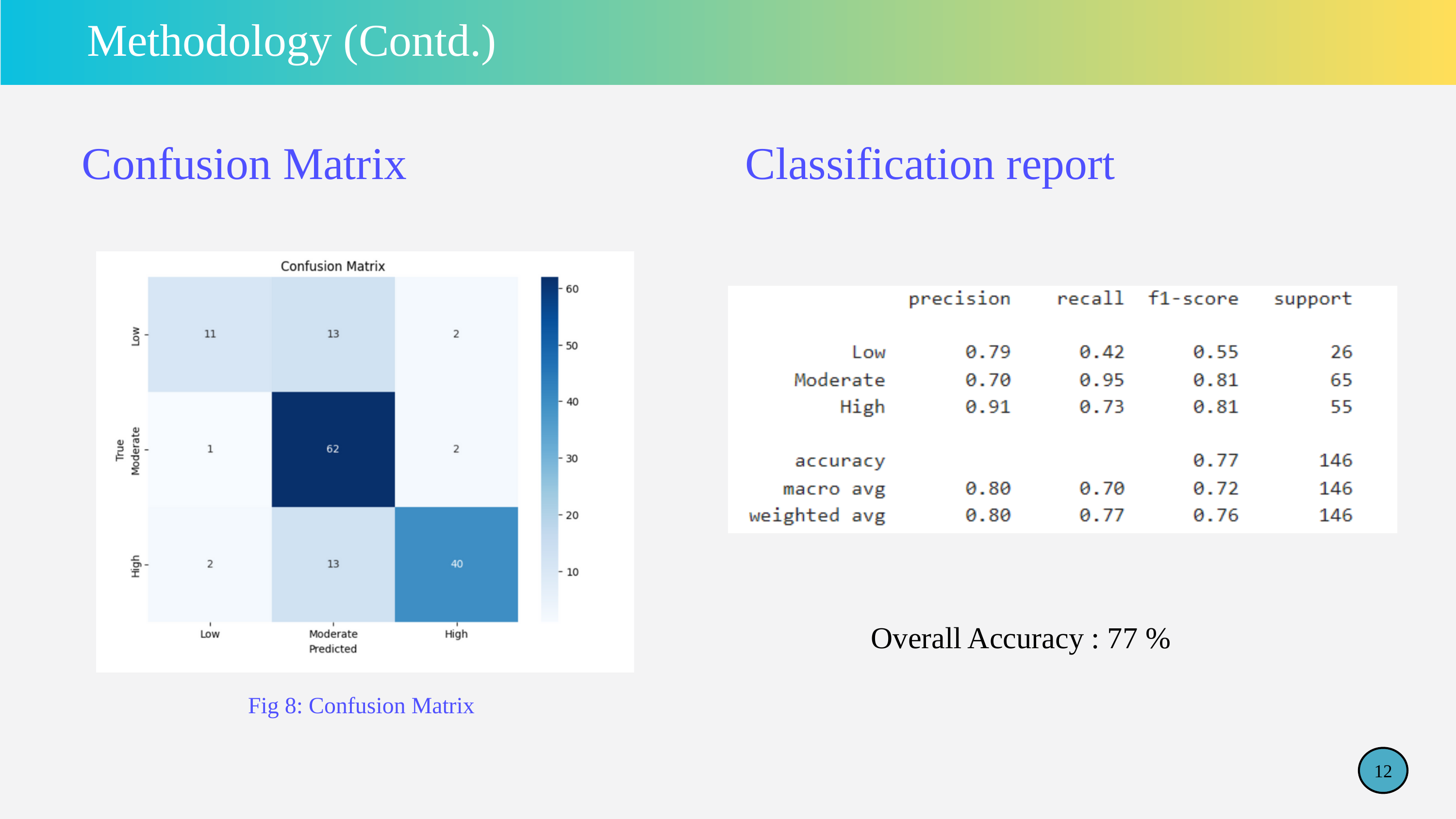

Methodology (Contd.)

Confusion Matrix
Classification report

Overall Accuracy : 77 %
Fig 8: Confusion Matrix
12